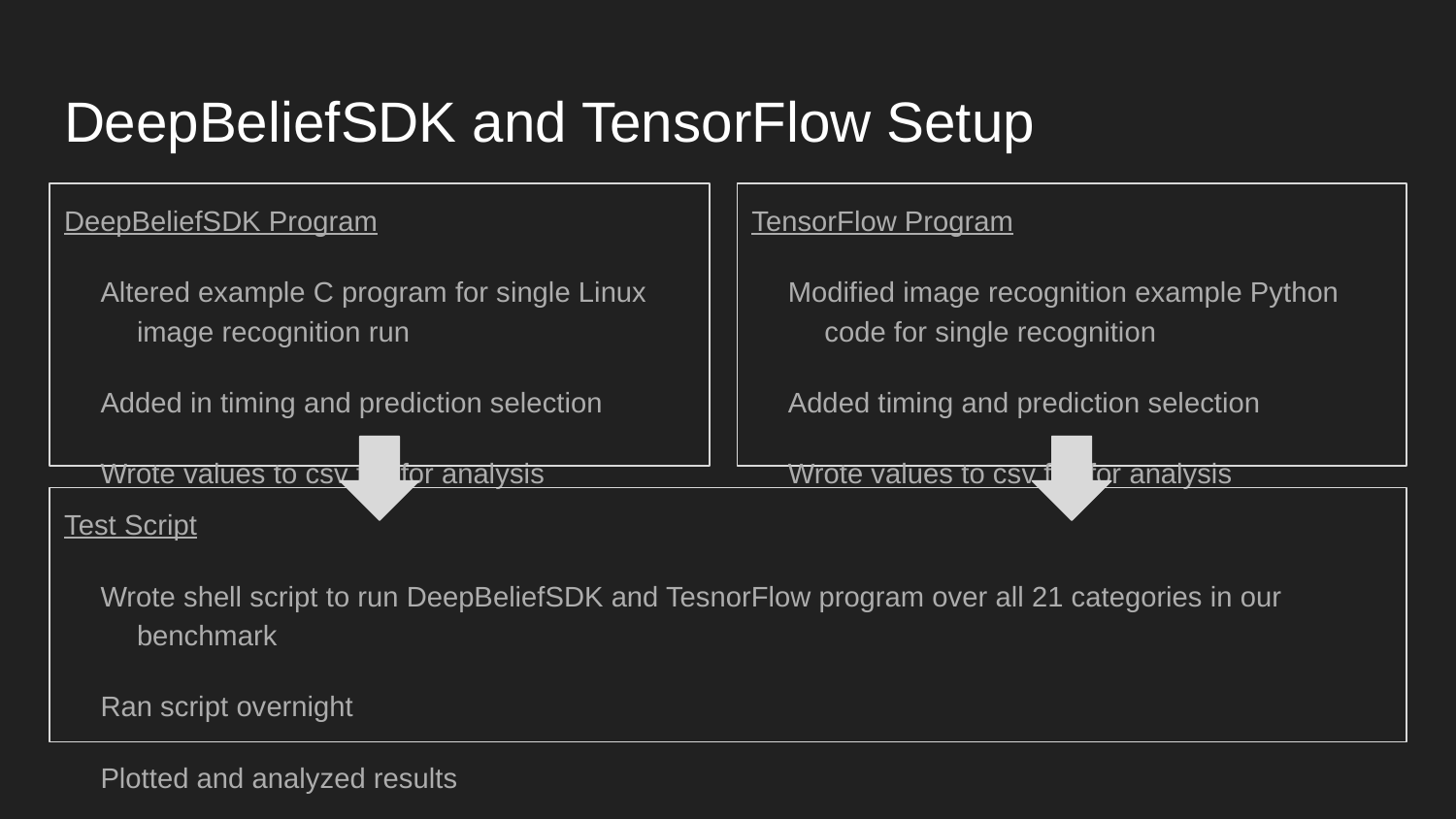

# DeepBeliefSDK and TensorFlow Setup
DeepBeliefSDK Program
Altered example C program for single Linux image recognition run
Added in timing and prediction selection
Wrote values to csv file for analysis
TensorFlow Program
Modified image recognition example Python code for single recognition
Added timing and prediction selection
Wrote values to csv file for analysis

Test Script
Wrote shell script to run DeepBeliefSDK and TesnorFlow program over all 21 categories in our benchmark
Ran script overnight
Plotted and analyzed results